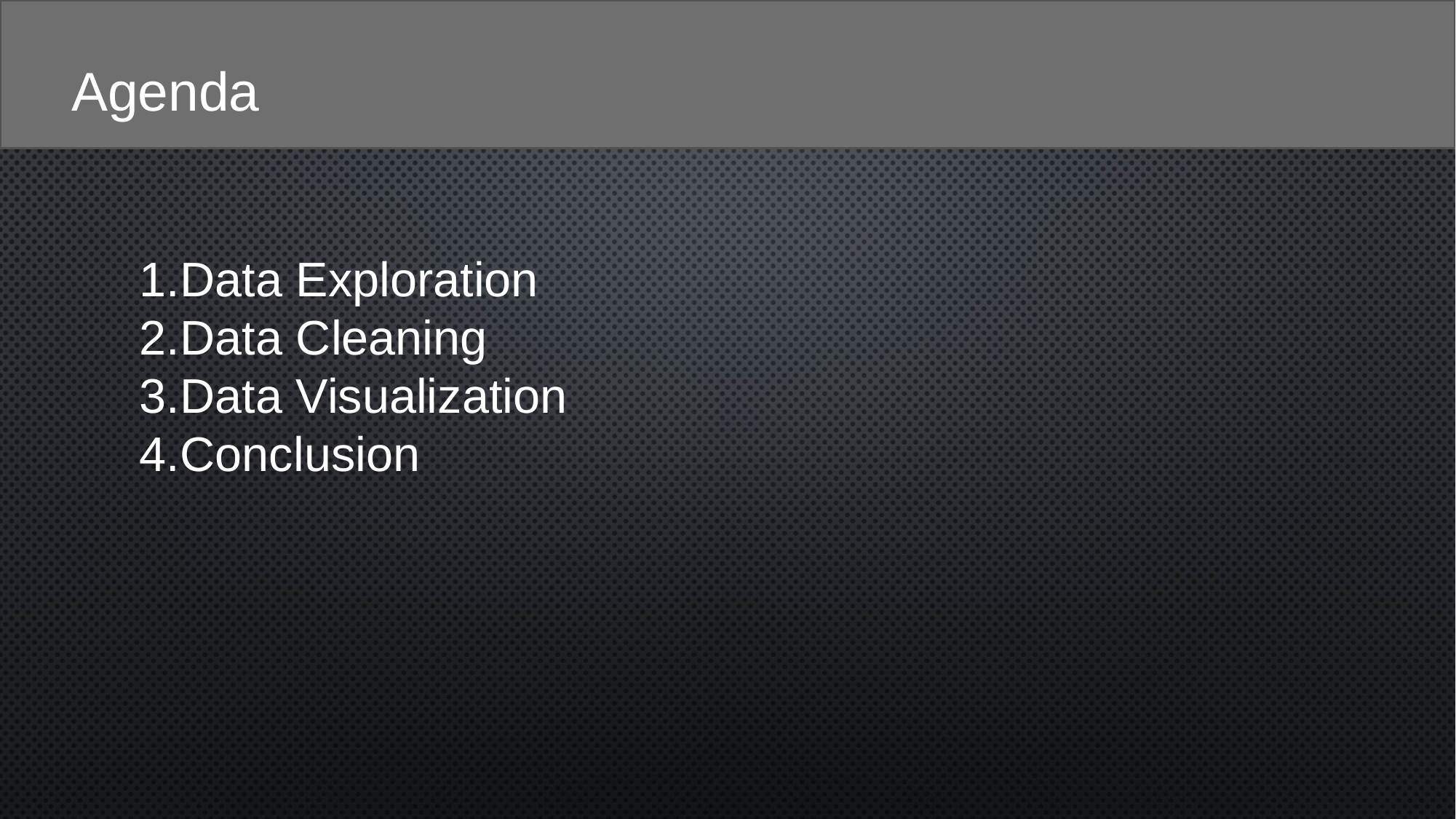

Agenda
Data Exploration
Data Cleaning
Data Visualization
Conclusion